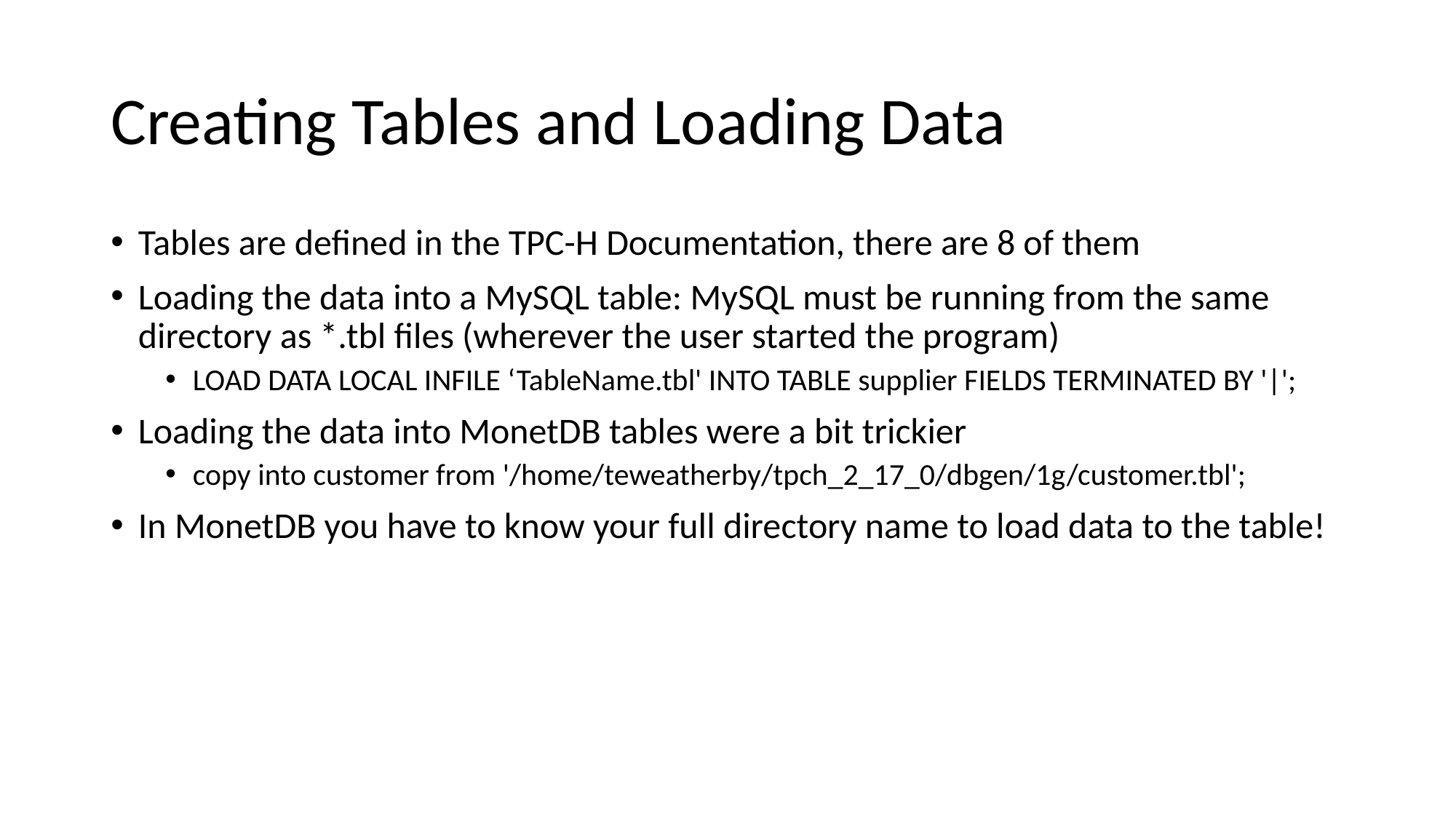

# Creating Tables and Loading Data
Tables are defined in the TPC-H Documentation, there are 8 of them
Loading the data into a MySQL table: MySQL must be running from the same directory as *.tbl files (wherever the user started the program)
LOAD DATA LOCAL INFILE ‘TableName.tbl' INTO TABLE supplier FIELDS TERMINATED BY '|';
Loading the data into MonetDB tables were a bit trickier
copy into customer from '/home/teweatherby/tpch_2_17_0/dbgen/1g/customer.tbl';
In MonetDB you have to know your full directory name to load data to the table!